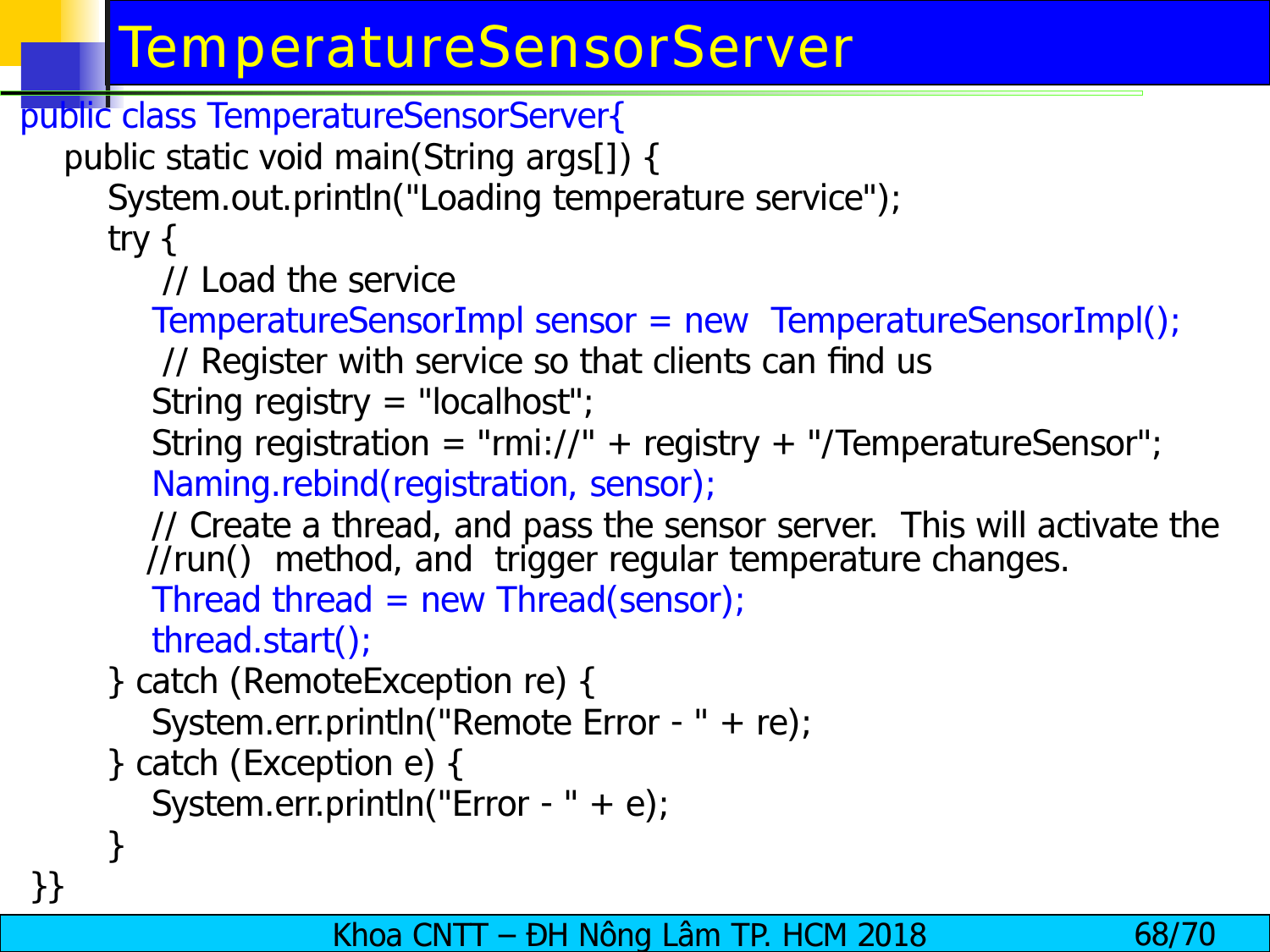

# TemperatureSensorServer
public class TemperatureSensorServer{
    public static void main(String args[]) {
        System.out.println("Loading temperature service");
        try {
             // Load the service
            TemperatureSensorImpl sensor = new  TemperatureSensorImpl();
             // Register with service so that clients can find us
            String registry = "localhost";
            String registration = "rmi://" + registry + "/TemperatureSensor";
            Naming.rebind(registration, sensor);
            // Create a thread, and pass the sensor server.  This will activate the 	//run()  method, and  trigger regular temperature changes.
            Thread thread = new Thread(sensor);
            thread.start();
        } catch (RemoteException re) {
            System.err.println("Remote Error - " + re);
        } catch (Exception e) {
            System.err.println("Error - " + e);
        }
 }}